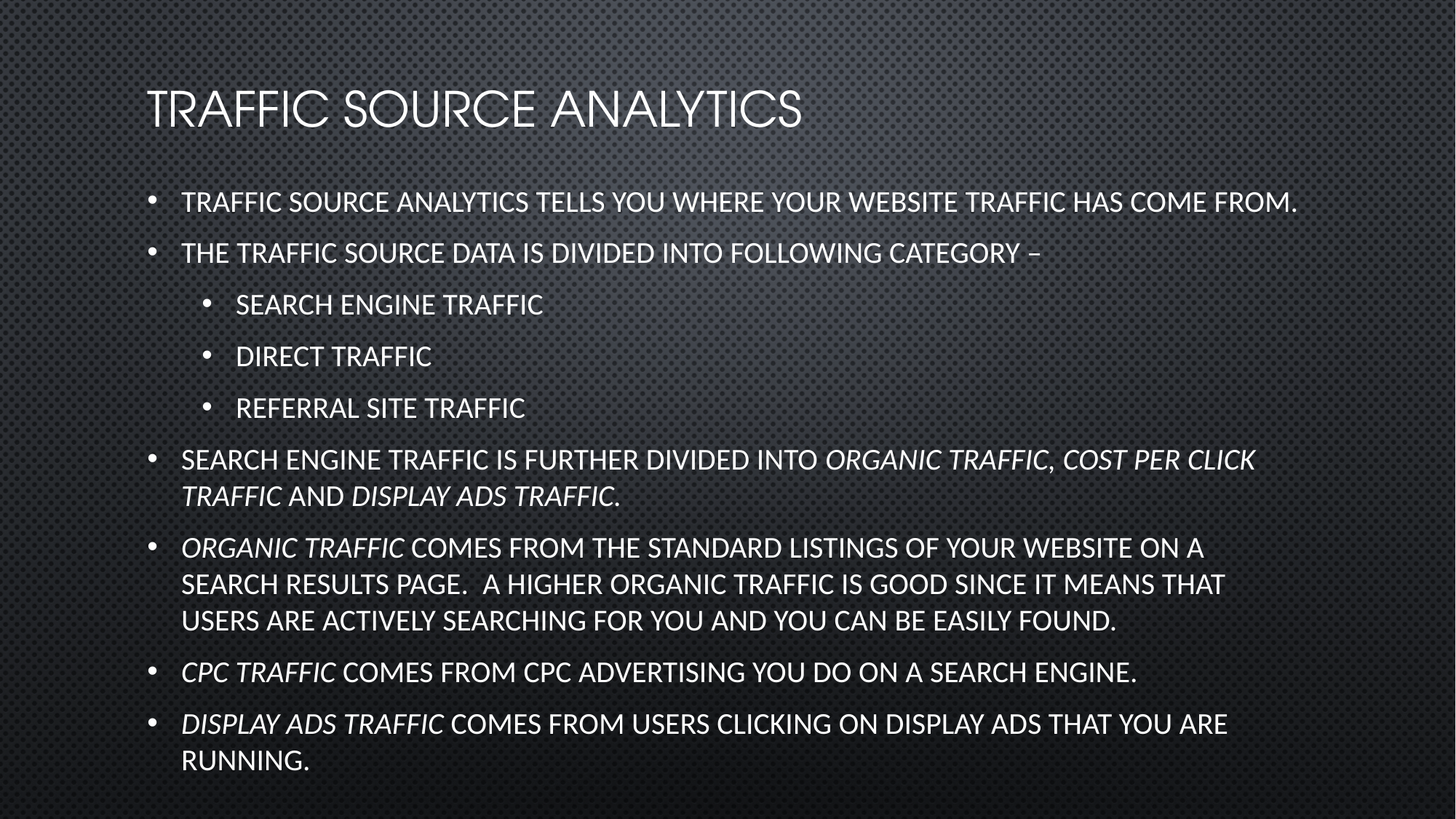

# Traffic source analytics
Traffic source analytics tells you where your website traffic has come from.
The traffic source data is divided into following category –
Search engine traffic
Direct traffic
Referral site traffic
Search engine traffic is further divided into organic traffic, cost per click traffic and display ads traffic.
Organic traffic comes from the standard listings of your website on a search results page.  A higher organic traffic is good since it means that users are actively searching for you and you can be easily found.
CPC traffic comes from CPC advertising you do on a search engine.
Display ads traffic comes from users clicking on display ads that you are running.